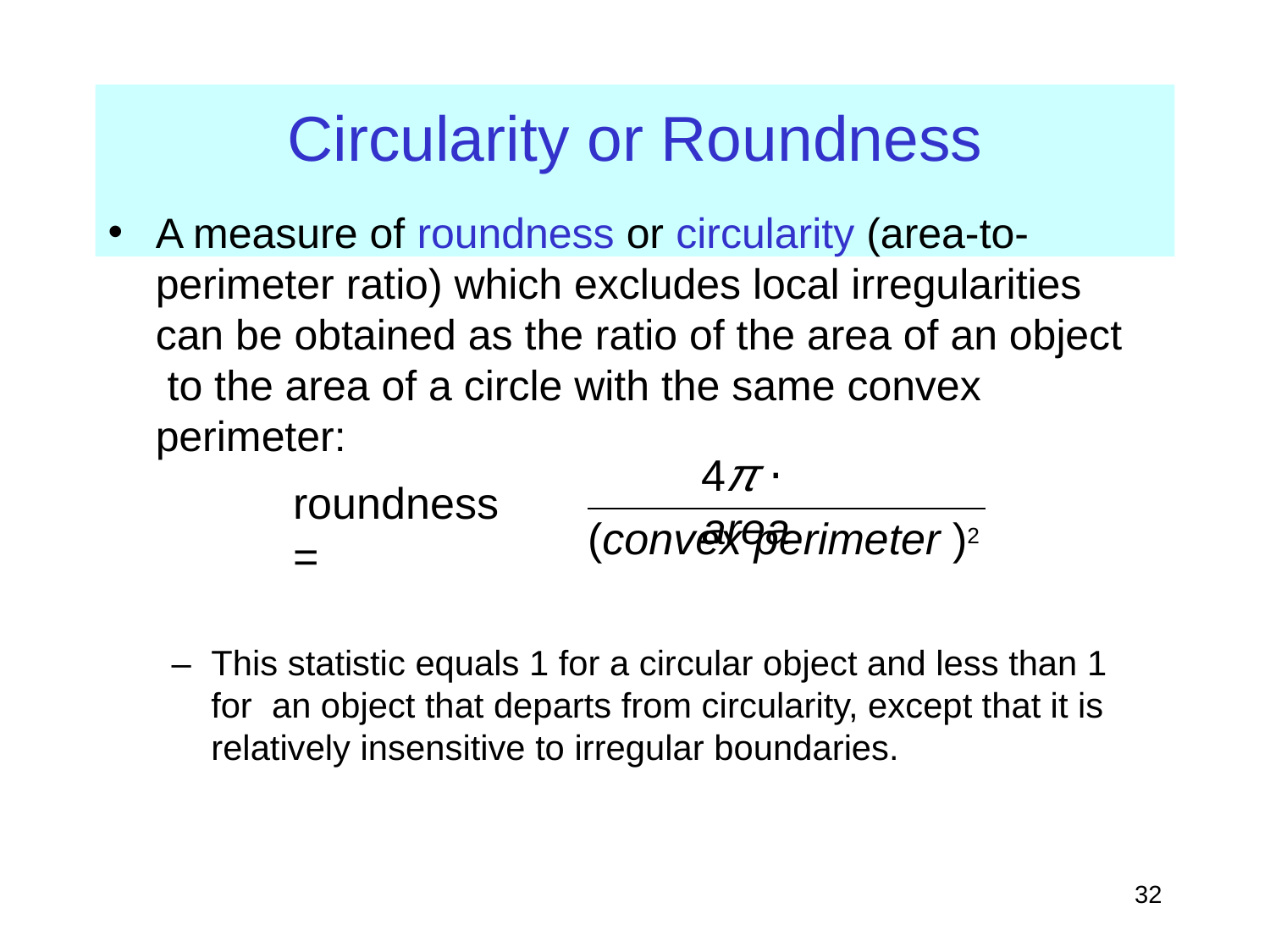

# Circularity or Roundness
A measure of roundness or circularity (area-to-  perimeter ratio) which excludes local irregularities  can be obtained as the ratio of the area of an object  to the area of a circle with the same convex  perimeter:
4π ⋅ area
roundness	=

(convex perimeter )2
–	This statistic equals 1 for a circular object and less than 1 for  an object that departs from circularity, except that it is  relatively insensitive to irregular boundaries.
32